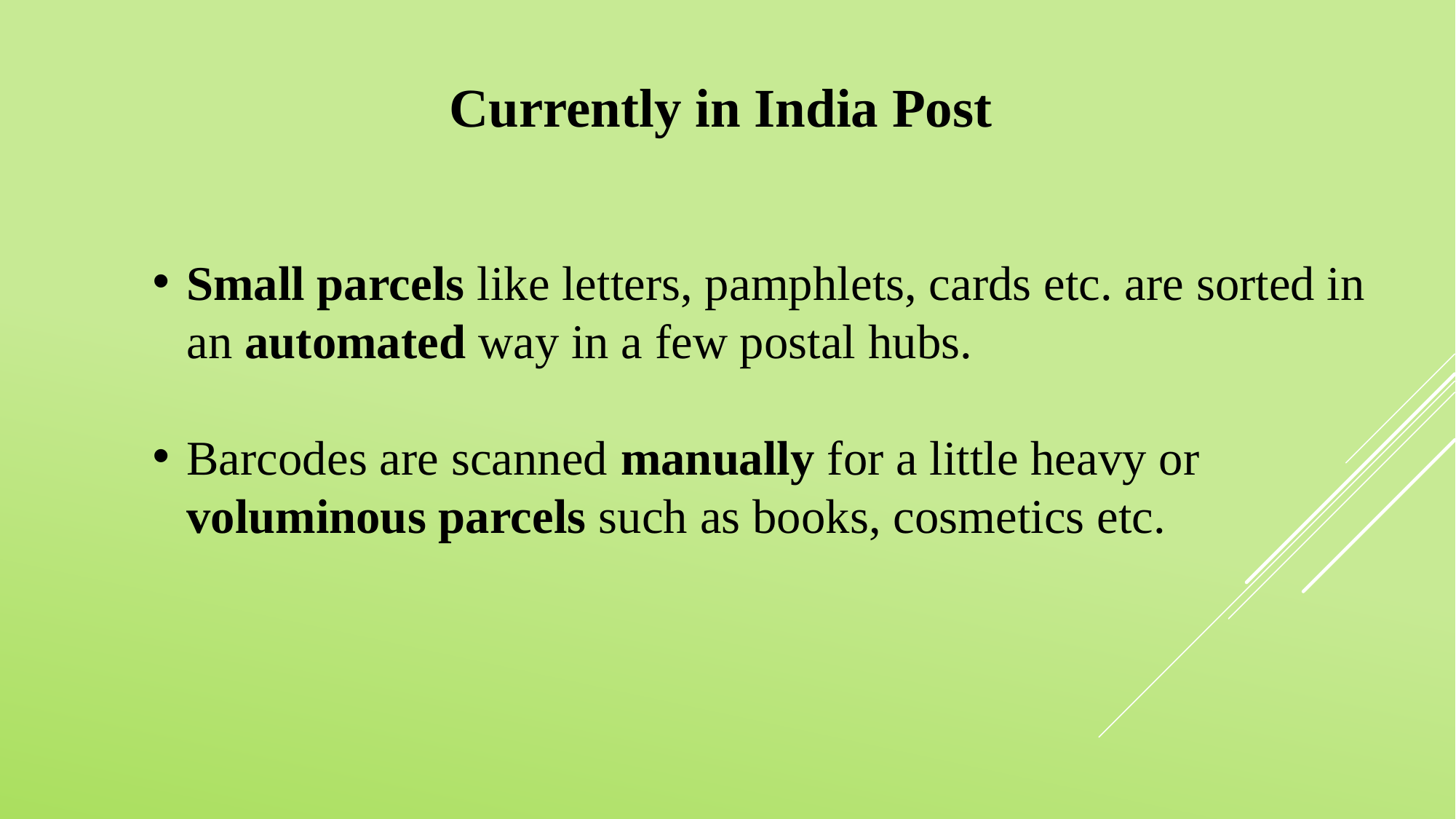

Currently in India Post

Small parcels like letters, pamphlets, cards etc. are sorted in an automated way in a few postal hubs.

Barcodes are scanned manually for a little heavy or voluminous parcels such as books, cosmetics etc.